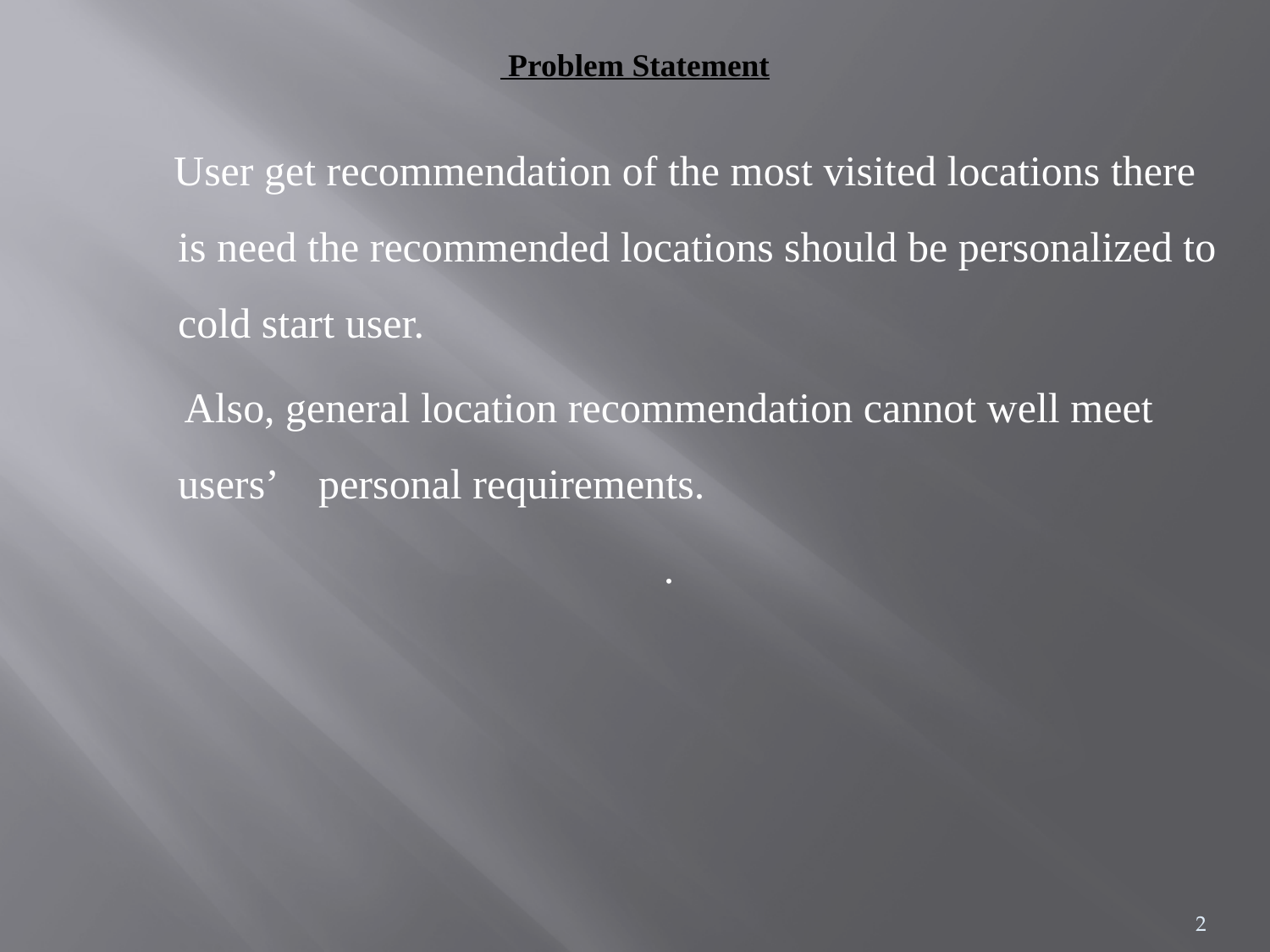

# Problem Statement
     User get recommendation of the most visited locations there is need the recommended locations should be personalized to cold start user.
      Also, general location recommendation cannot well meet users’    personal requirements.
.
2